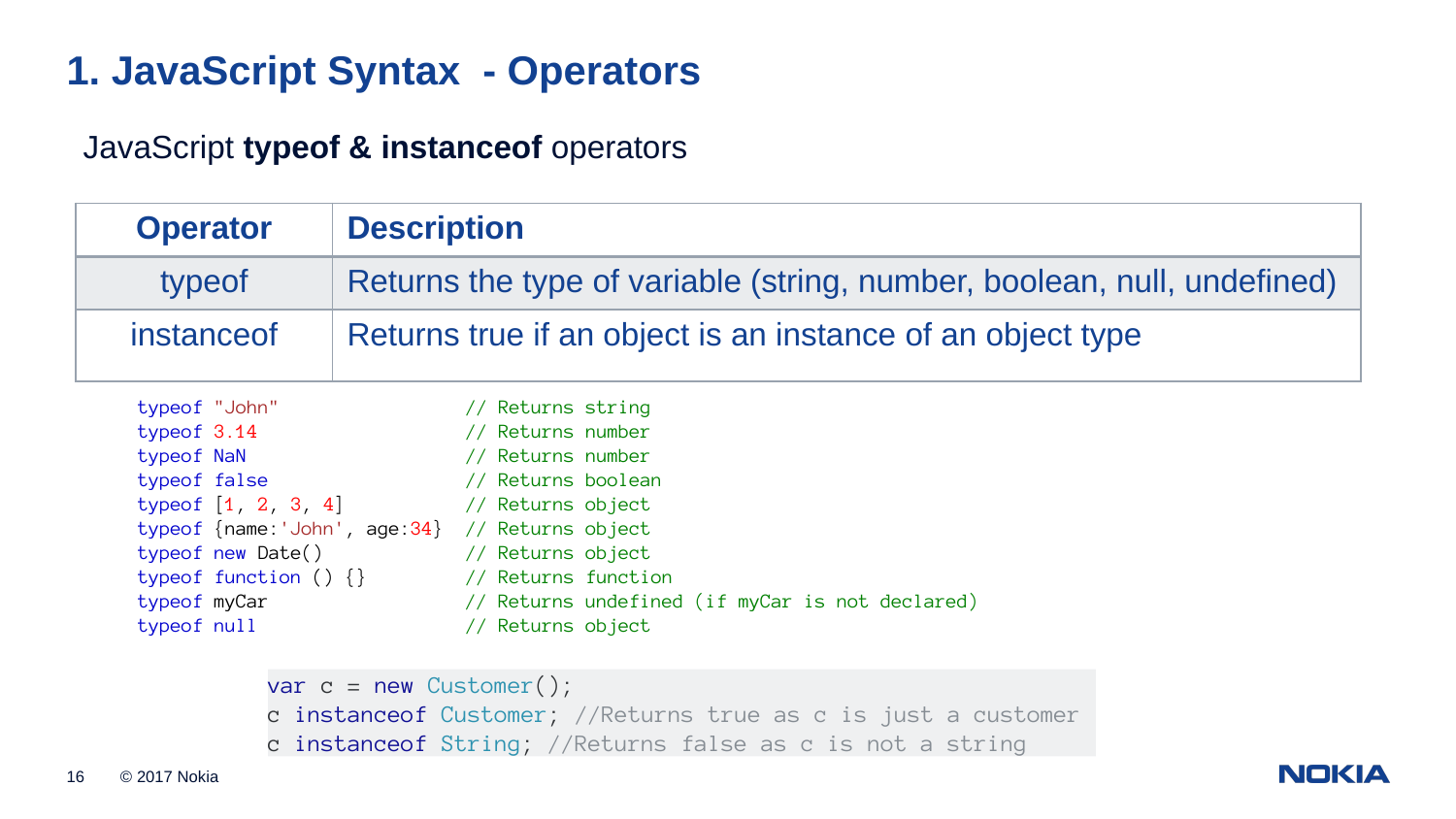

1. JavaScript Syntax  - Operators

JavaScript typeof & instanceof operators
| Operator | Description |
| --- | --- |
| typeof | Returns the type of variable (string, number, boolean, null, undefined) |
| instanceof | Returns true if an object is an instance of an object type |
typeof "John"                 // Returns string 
typeof 3.14                   // Returns number
typeof NaN                    // Returns number
typeof false                  // Returns boolean
typeof [1, 2, 3, 4]           // Returns object
typeof {name:'John', age:34}  // Returns object
typeof new Date()             // Returns object
typeof function () {}         // Returns function
typeof myCar                  // Returns undefined (if myCar is not declared)
typeof null                   // Returns object
var c = new Customer();
c instanceof Customer; //Returns true as c is just a customer
c instanceof String; //Returns false as c is not a string